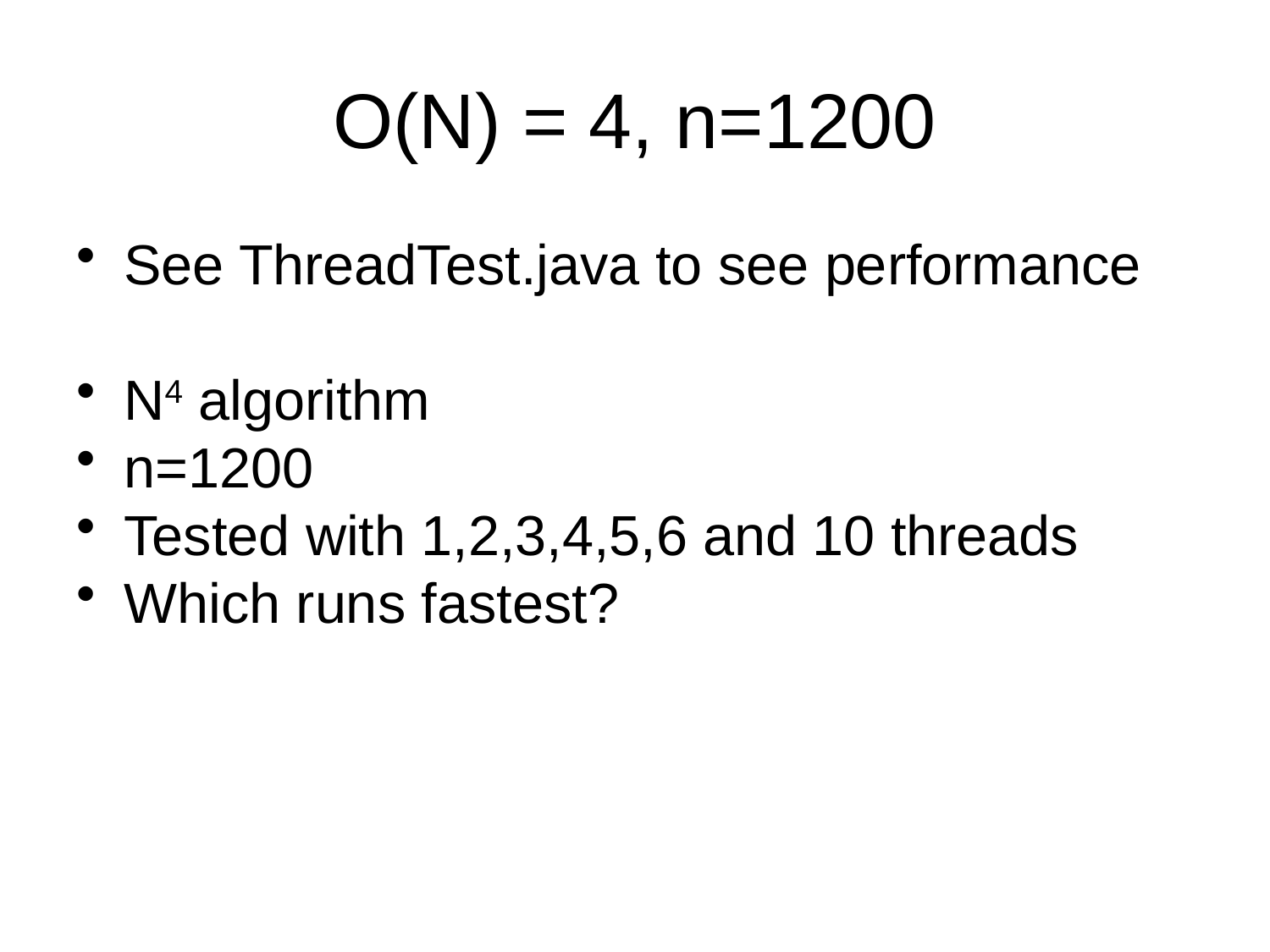

# O(N) = 4, n=1200
See ThreadTest.java to see performance

N4 algorithm
n=1200
Tested with 1,2,3,4,5,6 and 10 threads
Which runs fastest?